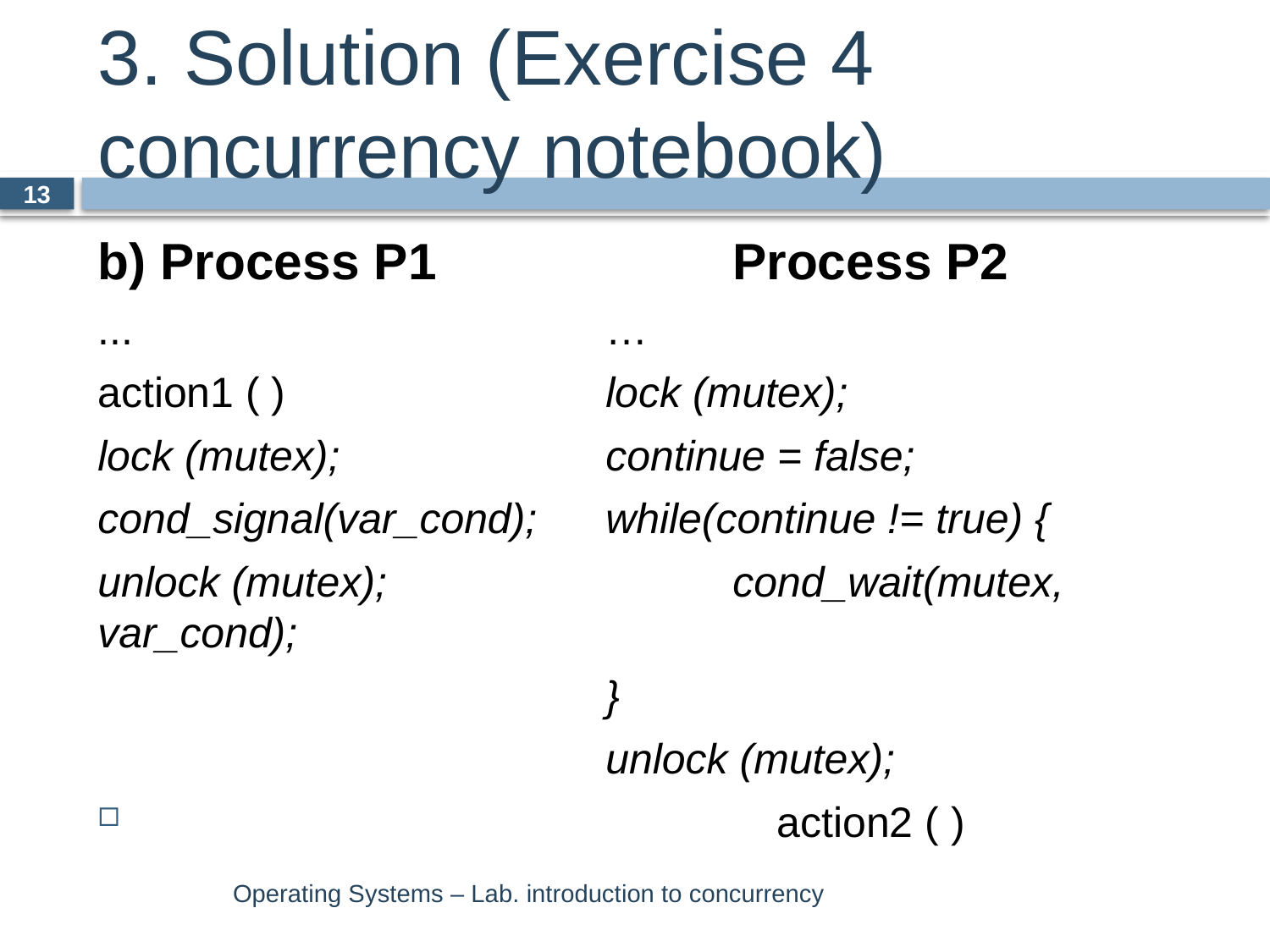

# 3. Solution (Exercise 4 concurrency notebook)
13
b) Process P1			Process P2
...				…
action1 ( )			lock (mutex);
lock (mutex);			continue = false;
cond_signal(var_cond);	while(continue != true) {
unlock (mutex);	 		cond_wait(mutex, var_cond);
				}
				unlock (mutex);
					action2 ( )

Operating Systems – Lab. introduction to concurrency